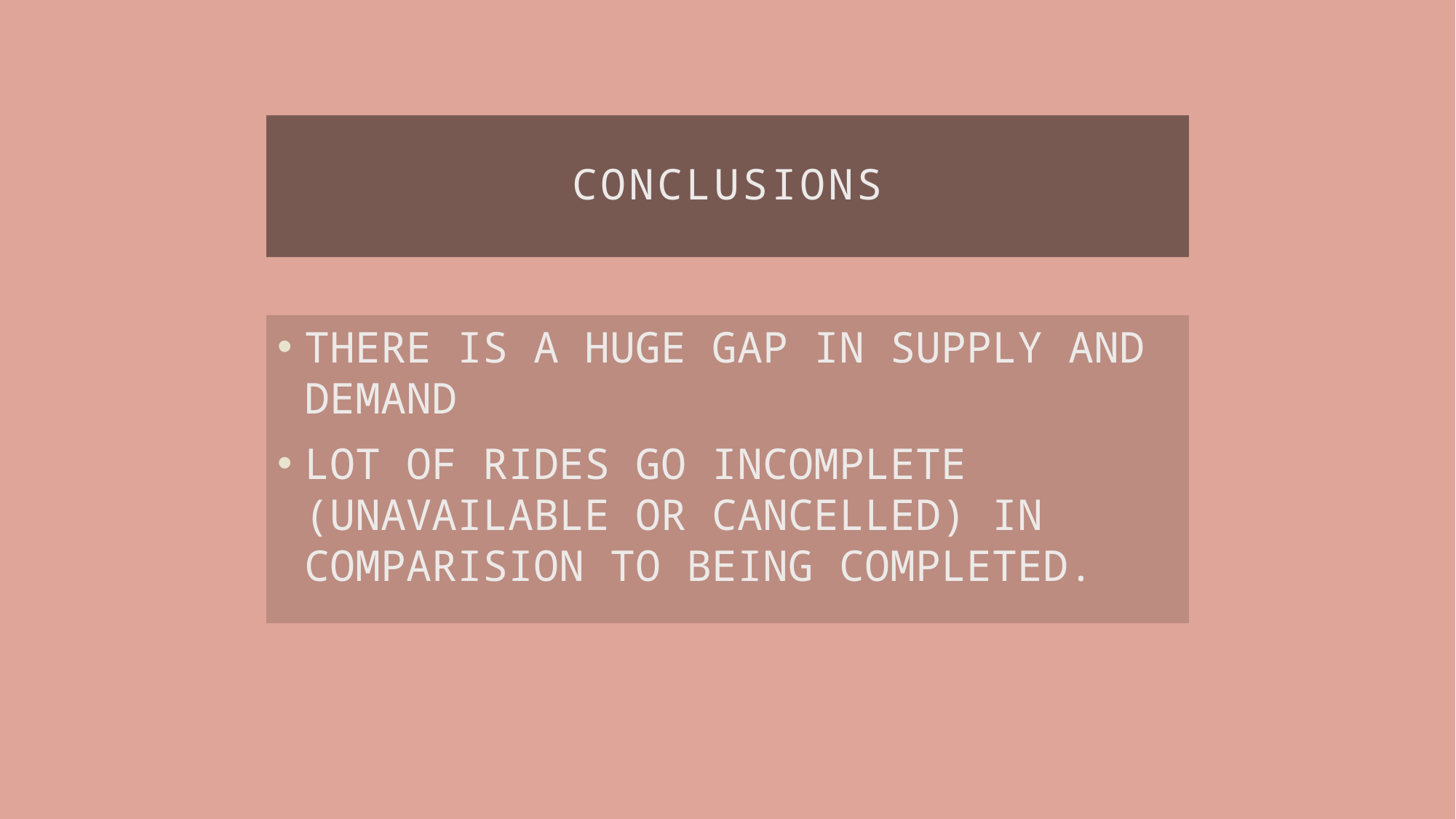

# CONCLUSIONS
THERE IS A HUGE GAP IN SUPPLY AND DEMAND
LOT OF RIDES GO INCOMPLETE (UNAVAILABLE OR CANCELLED) IN COMPARISION TO BEING COMPLETED.